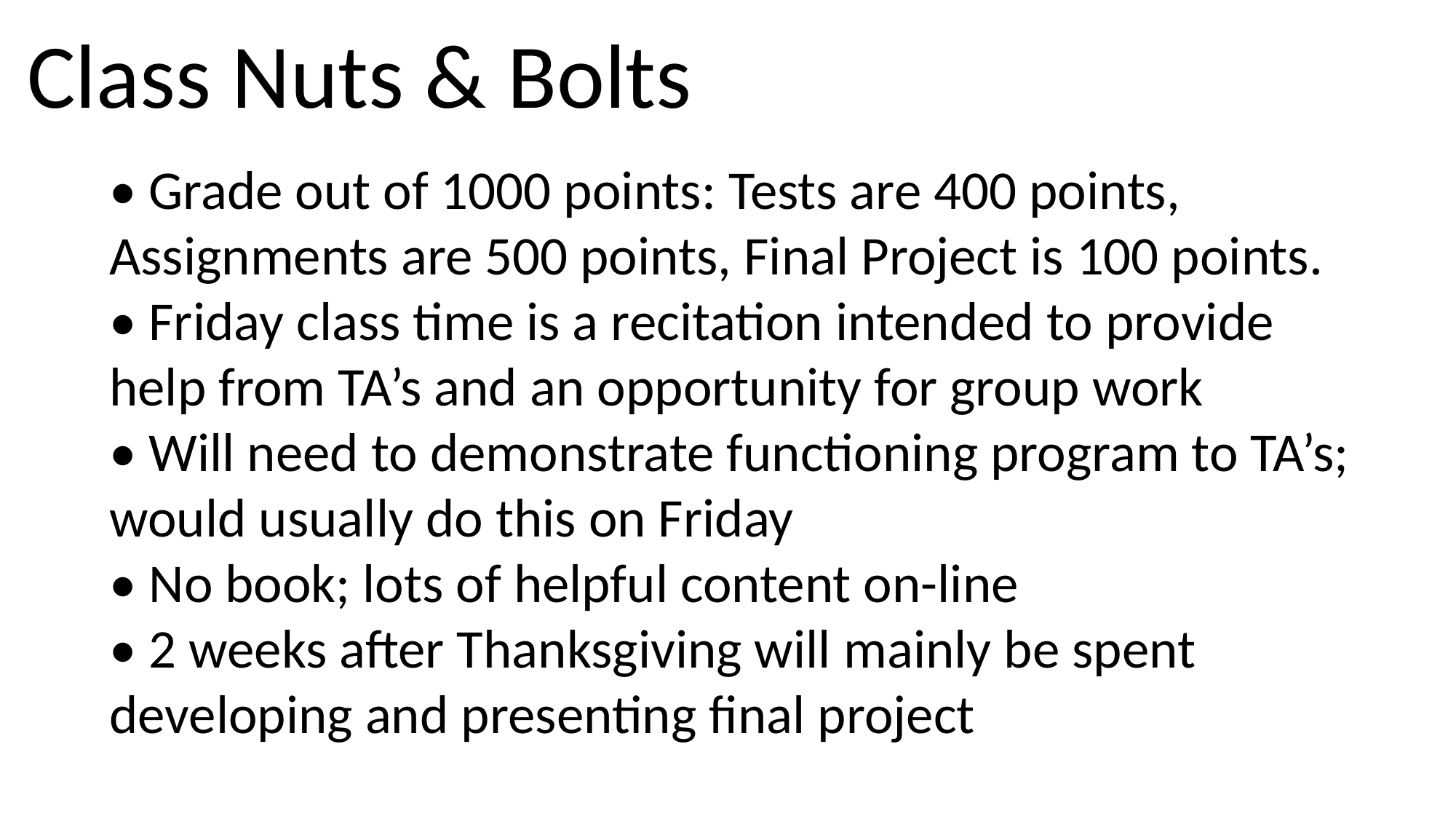

Class Nuts & Bolts
• Grade out of 1000 points: Tests are 400 points, Assignments are 500 points, Final Project is 100 points.
• Friday class time is a recitation intended to provide help from TA’s and an opportunity for group work
• Will need to demonstrate functioning program to TA’s; would usually do this on Friday
• No book; lots of helpful content on-line
• 2 weeks after Thanksgiving will mainly be spent developing and presenting final project